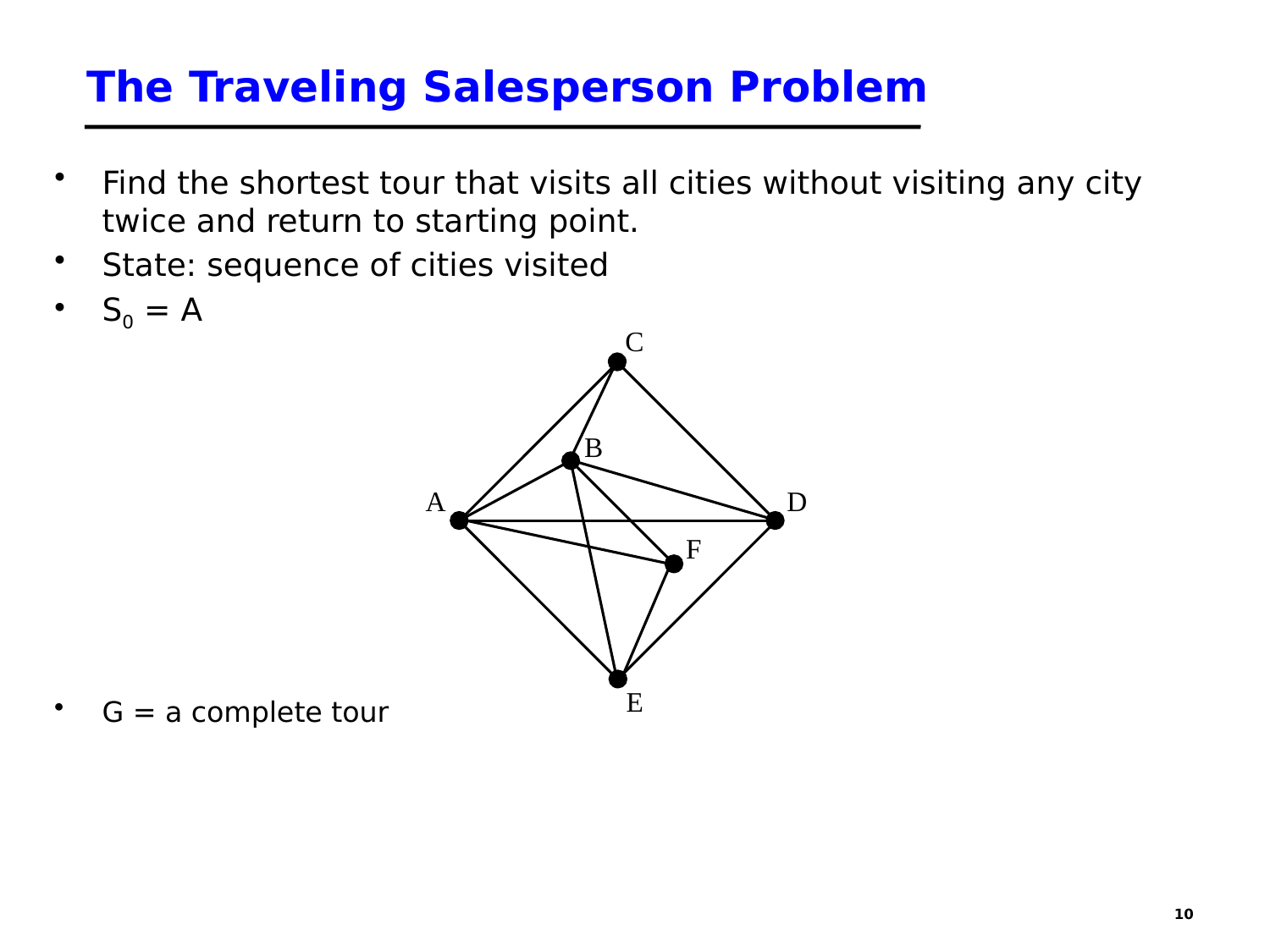

# The Traveling Salesperson Problem
Find the shortest tour that visits all cities without visiting any city twice and return to starting point.
State: sequence of cities visited
S0 = A
C

B

A
D

F

E
G = a complete tour